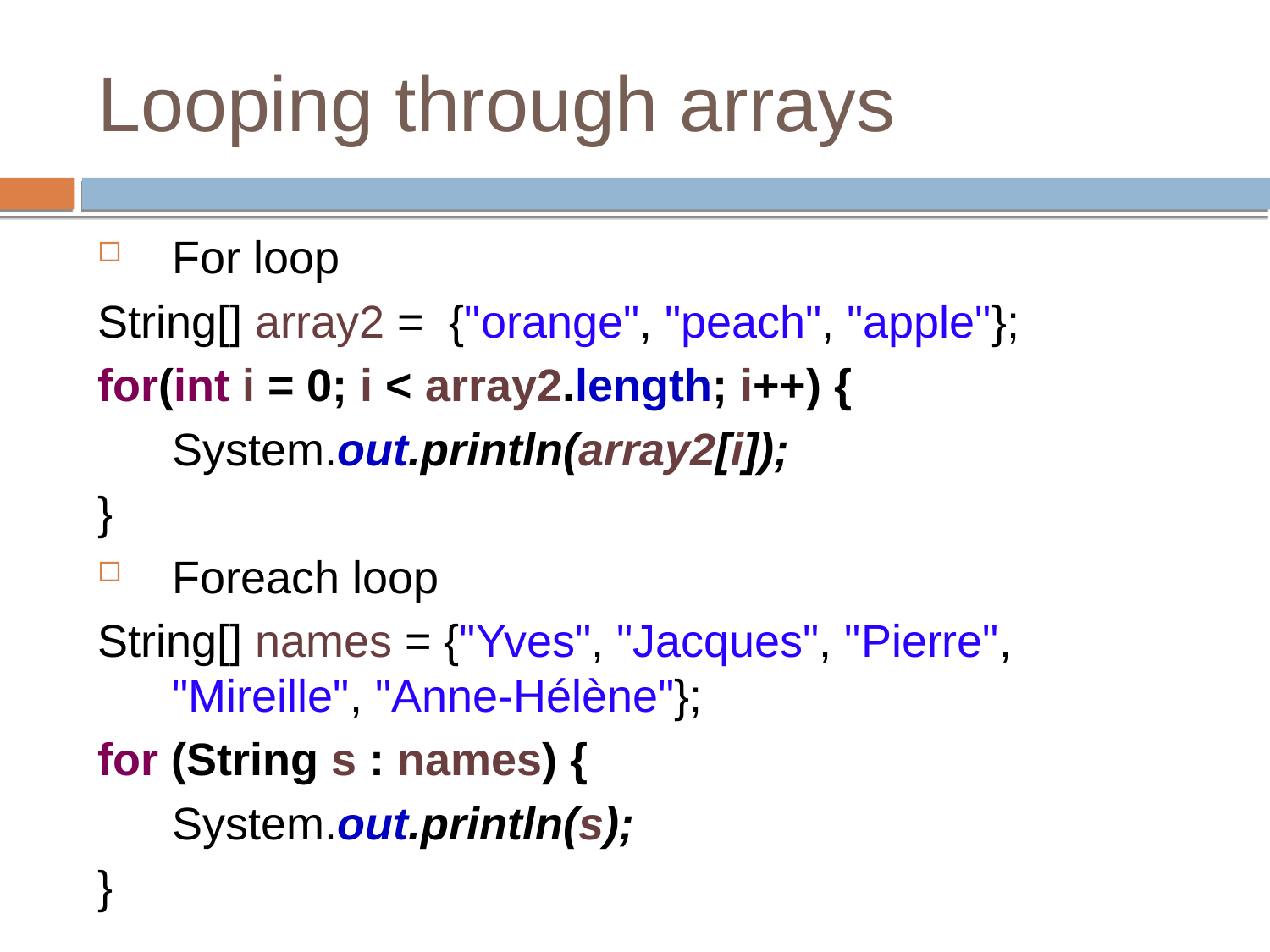

Looping through arrays
For loop
String[] array2 =  {"orange", "peach", "apple"};
for(int i = 0; i < array2.length; i++) {
	System.out.println(array2[i]);
}
Foreach loop
String[] names = {"Yves", "Jacques", "Pierre", "Mireille", "Anne-Hélène"};
for (String s : names) {
	System.out.println(s);
}